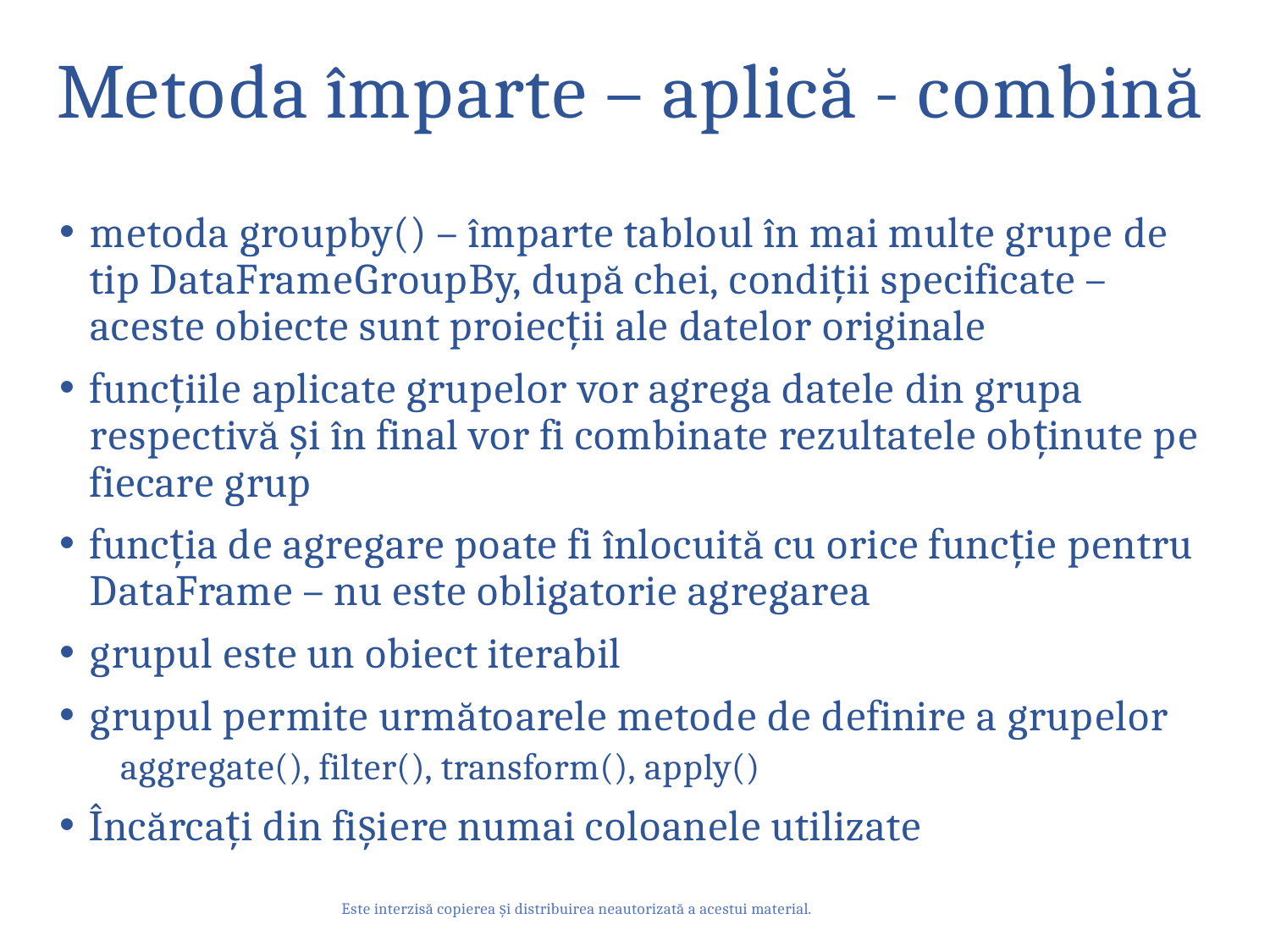

# Metoda împarte – aplică - combină
metoda groupby() – împarte tabloul în mai multe grupe de tip DataFrameGroupBy, după chei, condiții specificate – aceste obiecte sunt proiecții ale datelor originale
funcțiile aplicate grupelor vor agrega datele din grupa respectivă și în final vor fi combinate rezultatele obținute pe fiecare grup
funcția de agregare poate fi înlocuită cu orice funcție pentru DataFrame – nu este obligatorie agregarea
grupul este un obiect iterabil
grupul permite următoarele metode de definire a grupelor
aggregate(), filter(), transform(), apply()
Încărcați din fișiere numai coloanele utilizate